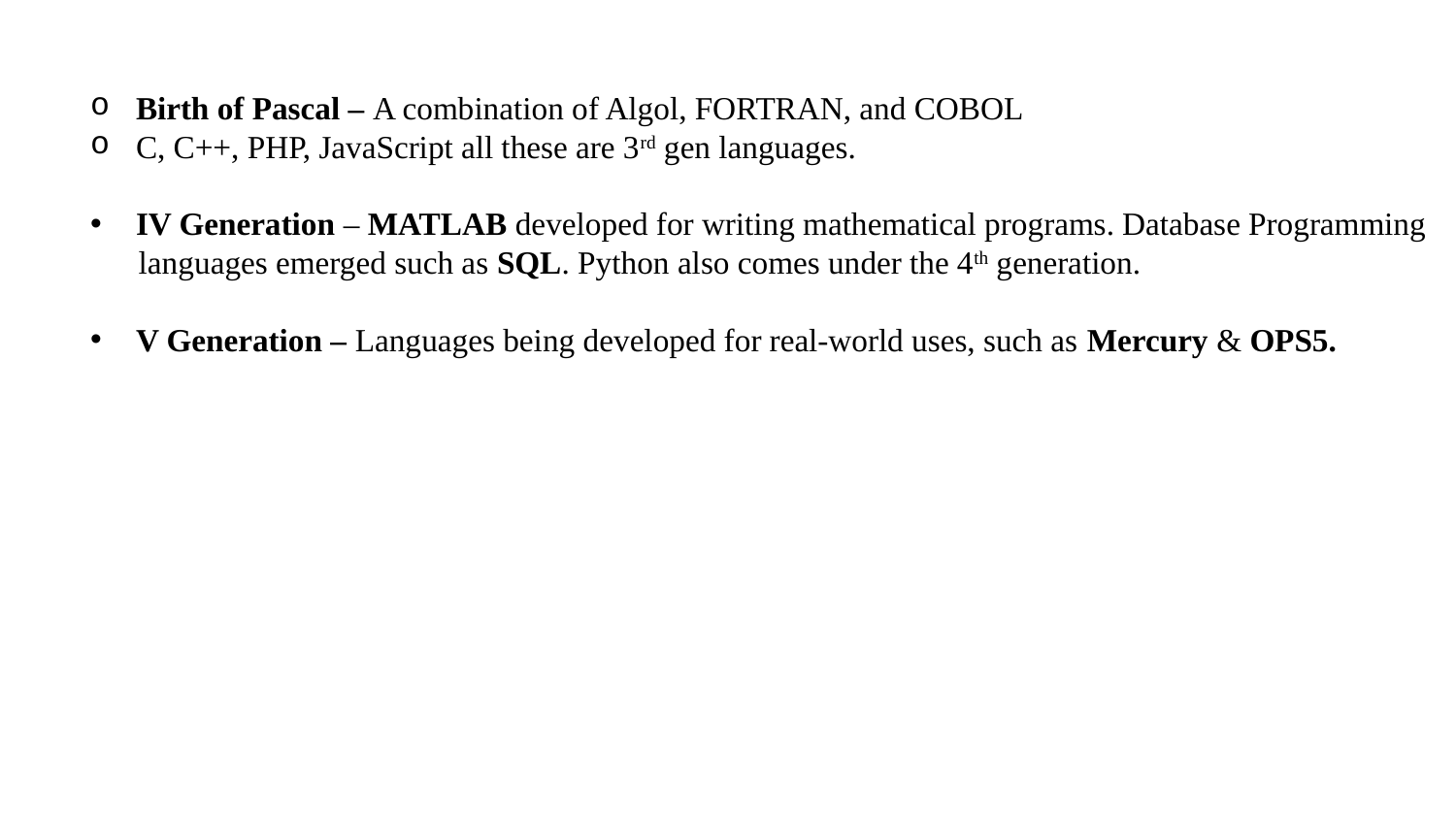

Birth of Pascal – A combination of Algol, FORTRAN, and COBOL
C, C++, PHP, JavaScript all these are 3rd gen languages.

IV Generation – MATLAB developed for writing mathematical programs. Database Programming
      languages emerged such as SQL. Python also comes under the 4th generation.

V Generation – Languages being developed for real-world uses, such as Mercury & OPS5.